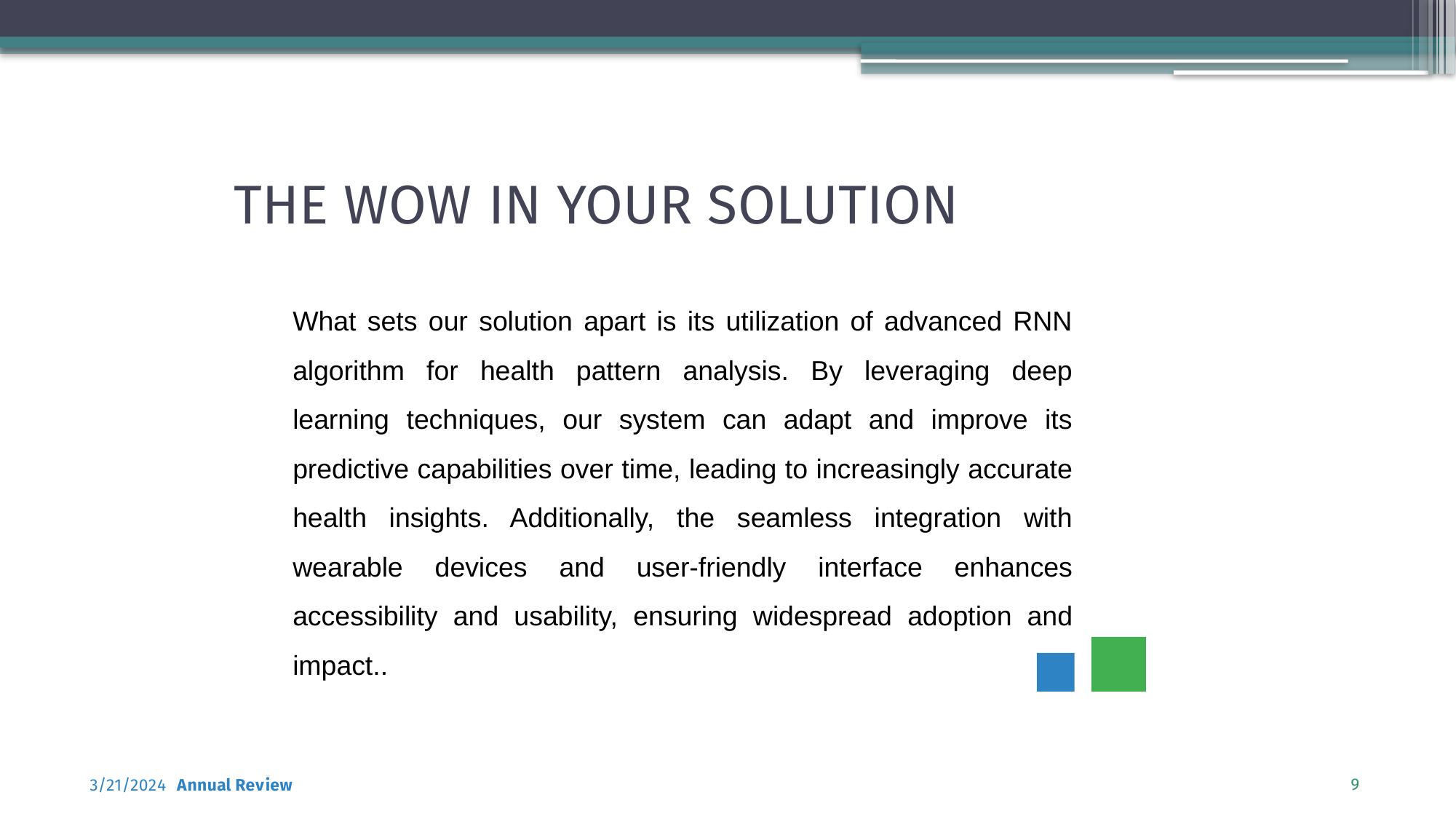

# THE WOW IN YOUR SOLUTION
What sets our solution apart is its utilization of advanced RNN algorithm for health pattern analysis. By leveraging deep learning techniques, our system can adapt and improve its predictive capabilities over time, leading to increasingly accurate health insights. Additionally, the seamless integration with wearable devices and user-friendly interface enhances accessibility and usability, ensuring widespread adoption and impact..

9
3/21/2024  Annual Review